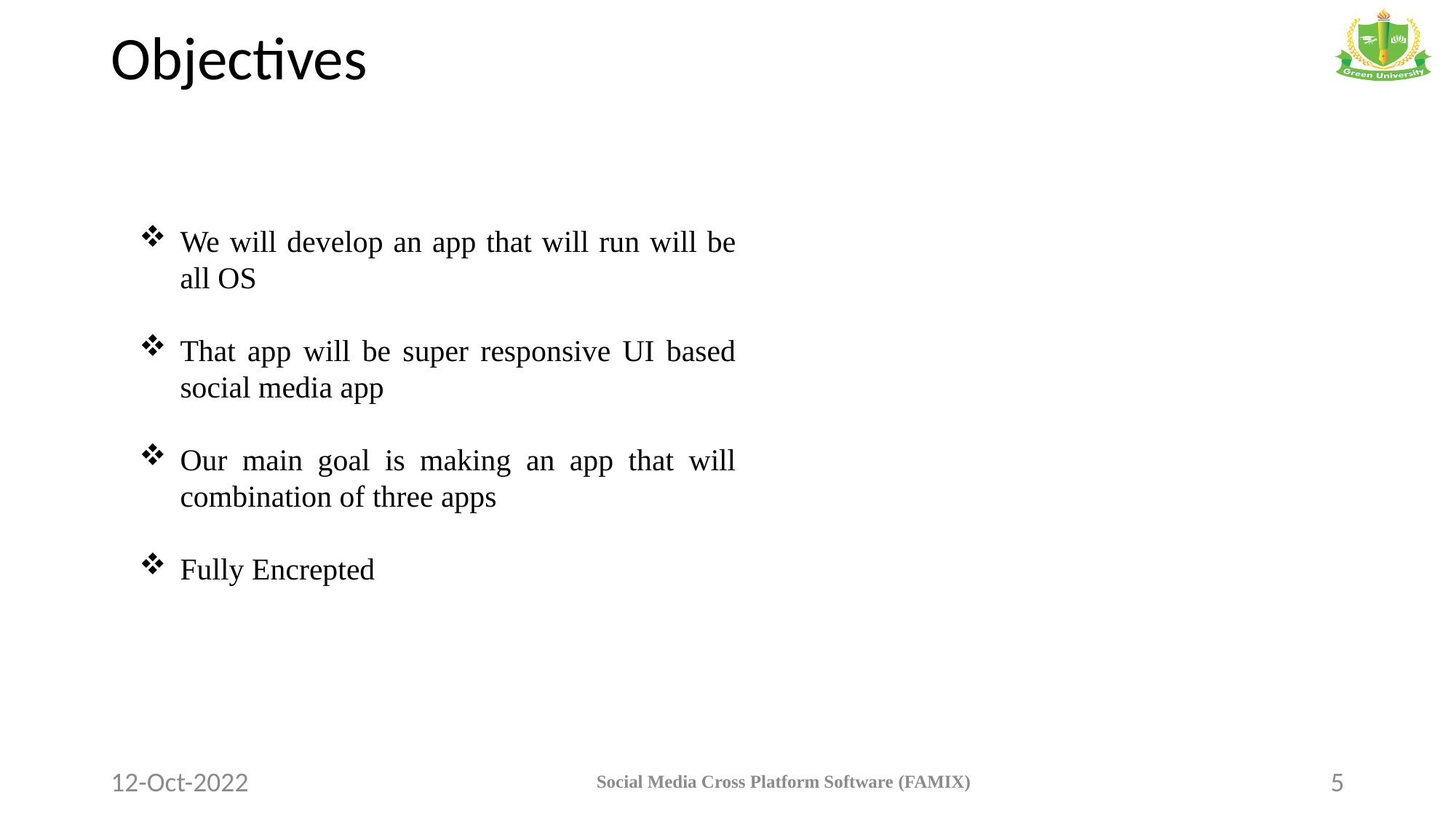

# Objectives

We will develop an app that will run will be all OS

That app will be super responsive UI based social media app

Our main goal is making an app that will combination of three apps

Fully Encrepted

12-Oct-2022
Social Media Cross Platform Software (FAMIX)
5